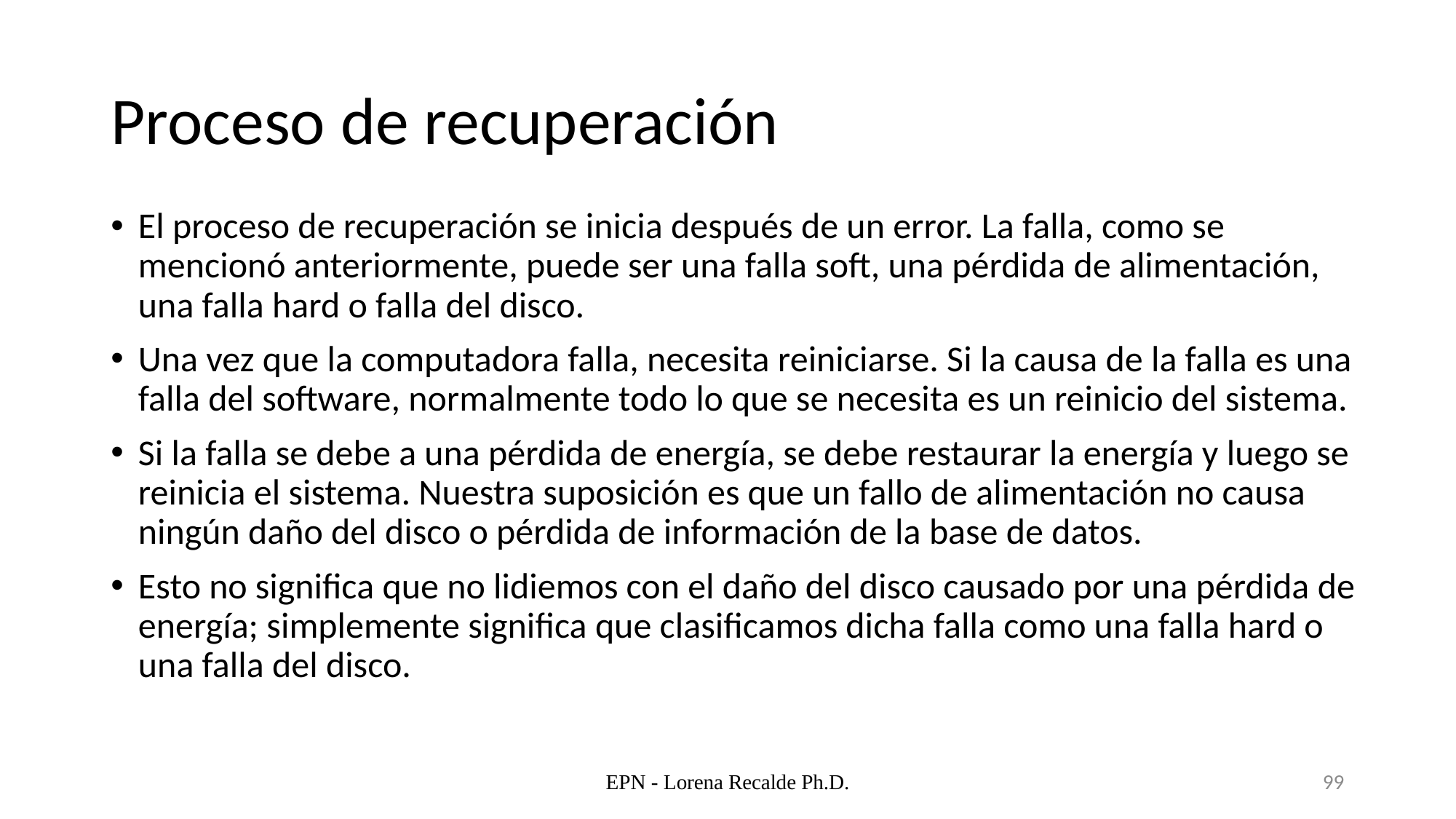

# Proceso de recuperación
El proceso de recuperación se inicia después de un error. La falla, como se mencionó anteriormente, puede ser una falla soft, una pérdida de alimentación, una falla hard o falla del disco.
Una vez que la computadora falla, necesita reiniciarse. Si la causa de la falla es una falla del software, normalmente todo lo que se necesita es un reinicio del sistema.
Si la falla se debe a una pérdida de energía, se debe restaurar la energía y luego se reinicia el sistema. Nuestra suposición es que un fallo de alimentación no causa ningún daño del disco o pérdida de información de la base de datos.
Esto no significa que no lidiemos con el daño del disco causado por una pérdida de energía; simplemente significa que clasificamos dicha falla como una falla hard o una falla del disco.
EPN - Lorena Recalde Ph.D.
99